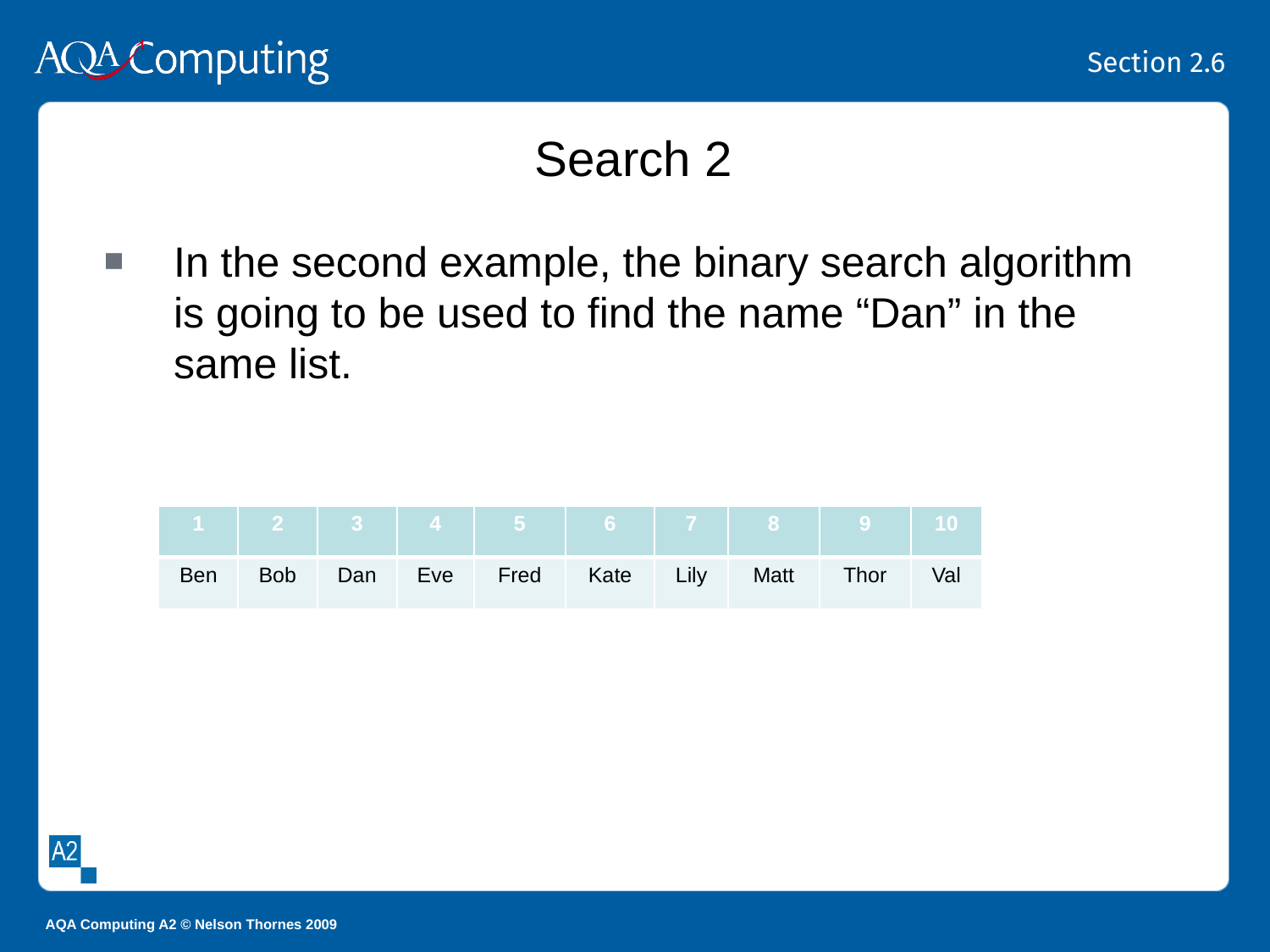

Search 2
In the second example, the binary search algorithm is going to be used to find the name “Dan” in the same list.
| 1 | 2 | 3 | 4 | 5 | 6 | 7 | 8 | 9 | 10 |
| --- | --- | --- | --- | --- | --- | --- | --- | --- | --- |
| Ben | Bob | Dan | Eve | Fred | Kate | Lily | Matt | Thor | Val |